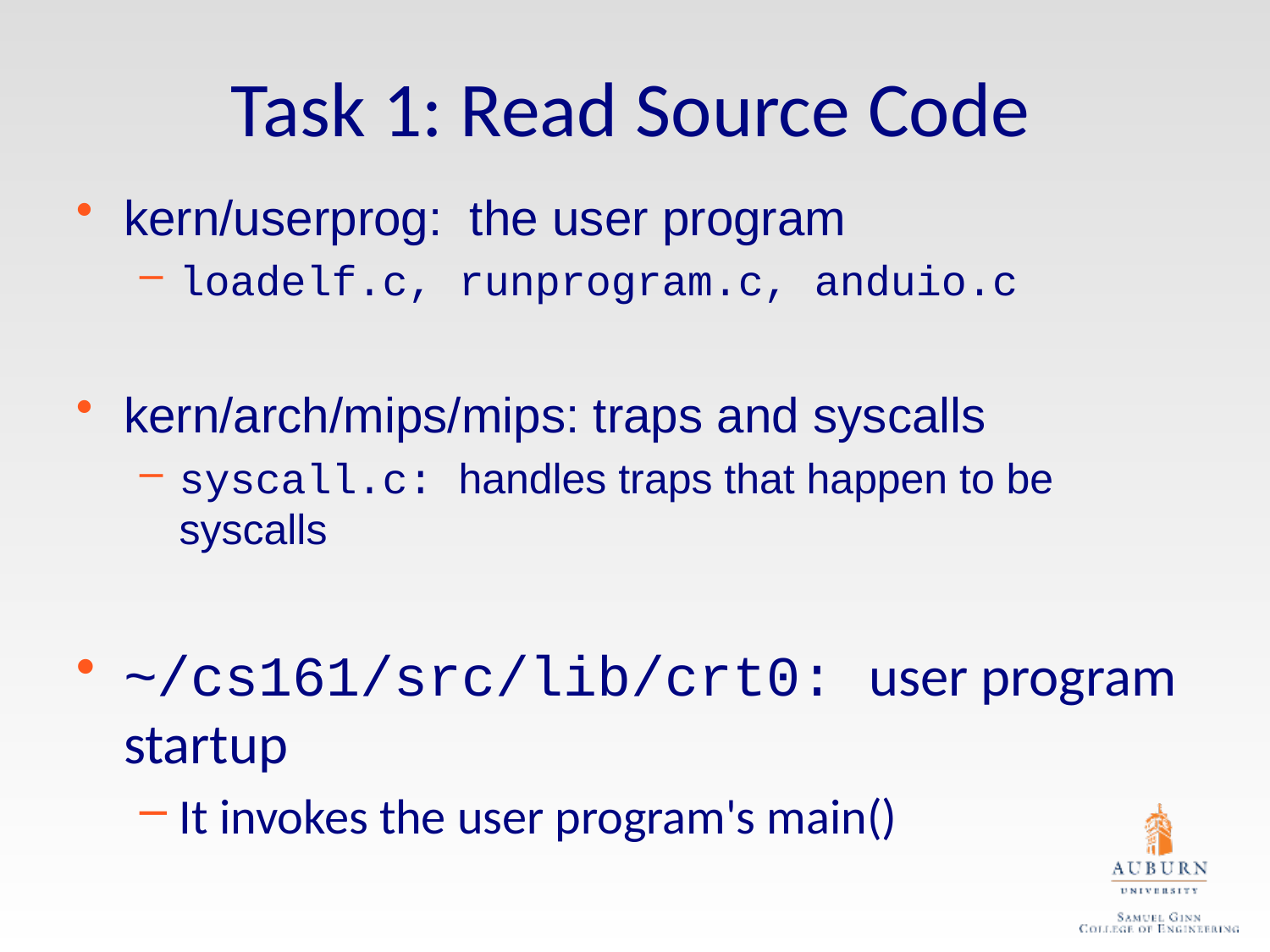

# Task 1: Read Source Code
kern/userprog:  the user program
loadelf.c, runprogram.c, anduio.c

kern/arch/mips/mips: traps and syscalls
syscall.c: handles traps that happen to be syscalls

~/cs161/src/lib/crt0: user program startup
It invokes the user program's main()